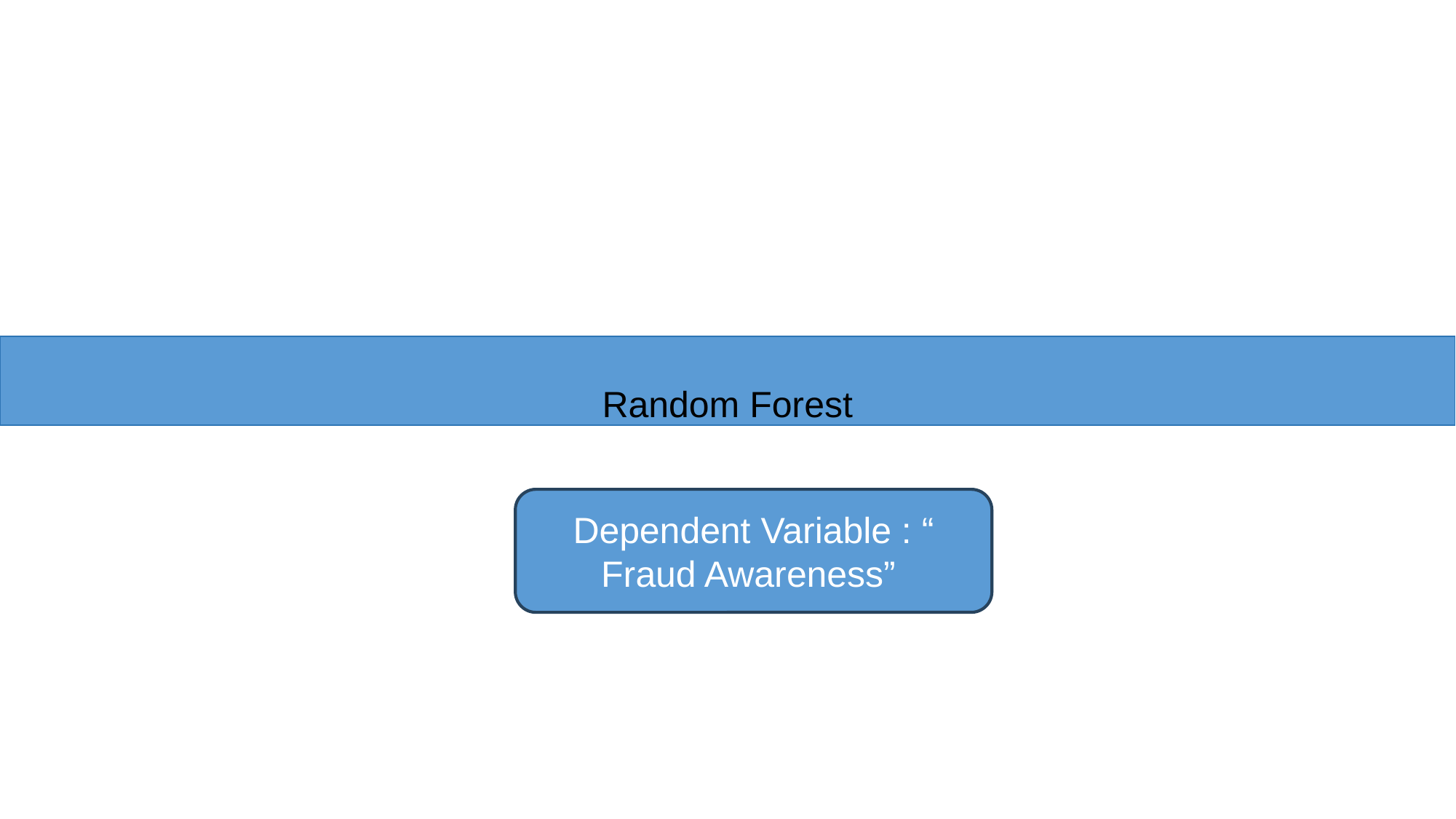

Random Forest
Dependent Variable : “ Fraud Awareness”